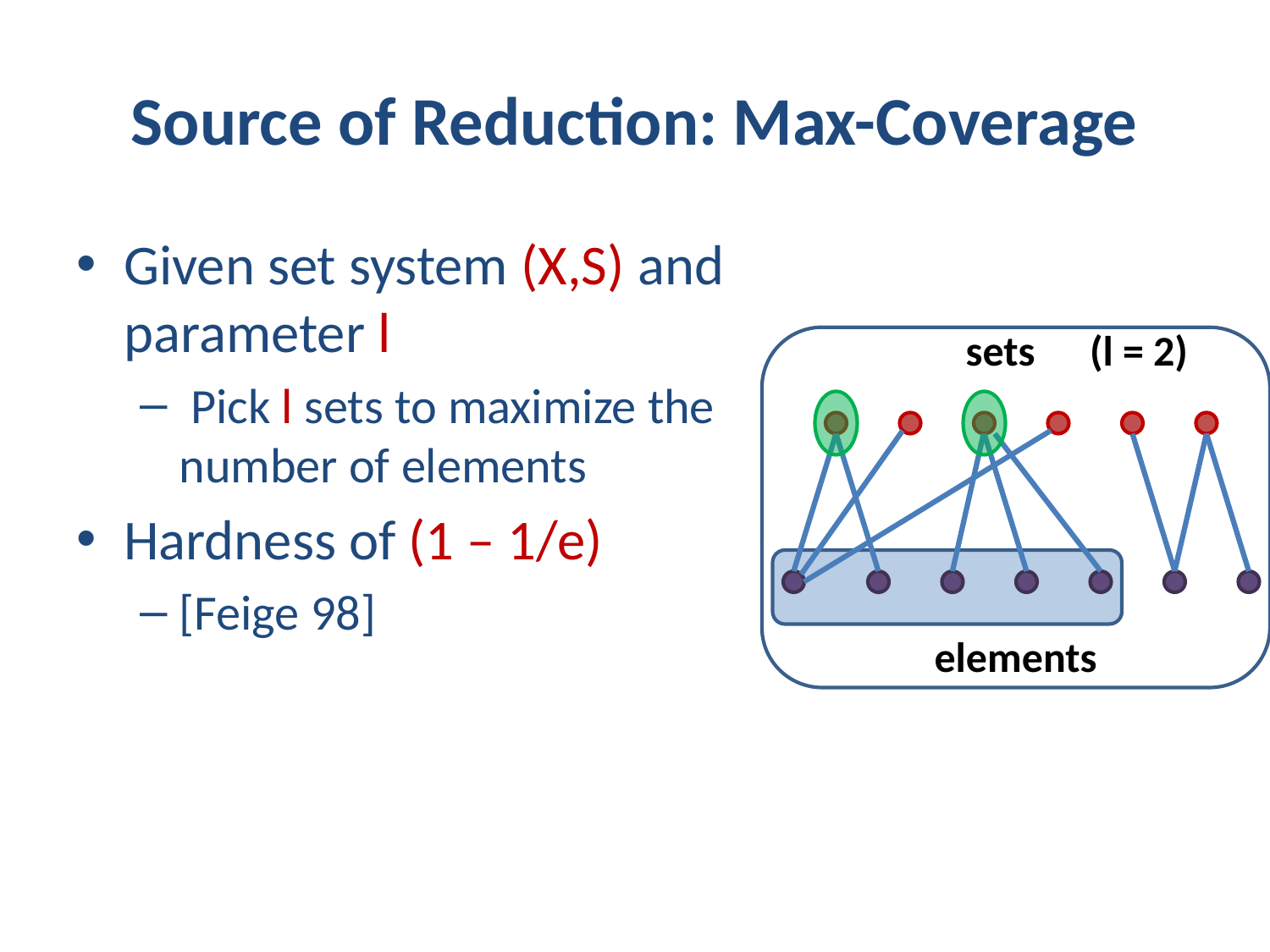

# Source of Reduction: Max-Coverage
Given set system (X,S) and parameter l
 Pick l sets to maximize the number of elements
Hardness of (1 – 1/e)
[Feige 98]
sets
(l = 2)

elements